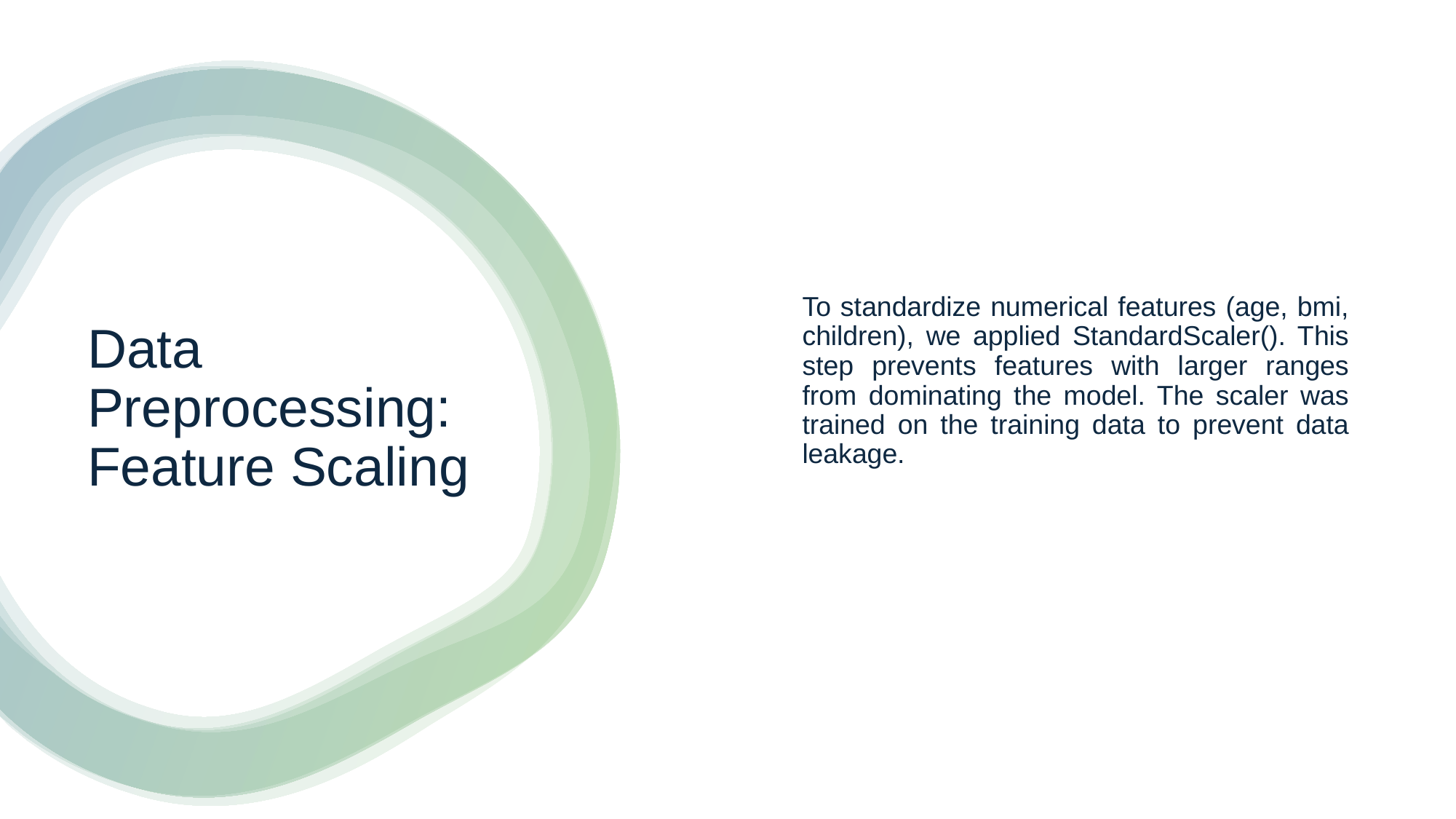

To standardize numerical features (age, bmi, children), we applied StandardScaler(). This step prevents features with larger ranges from dominating the model. The scaler was trained on the training data to prevent data leakage.

# Data Preprocessing: Feature Scaling